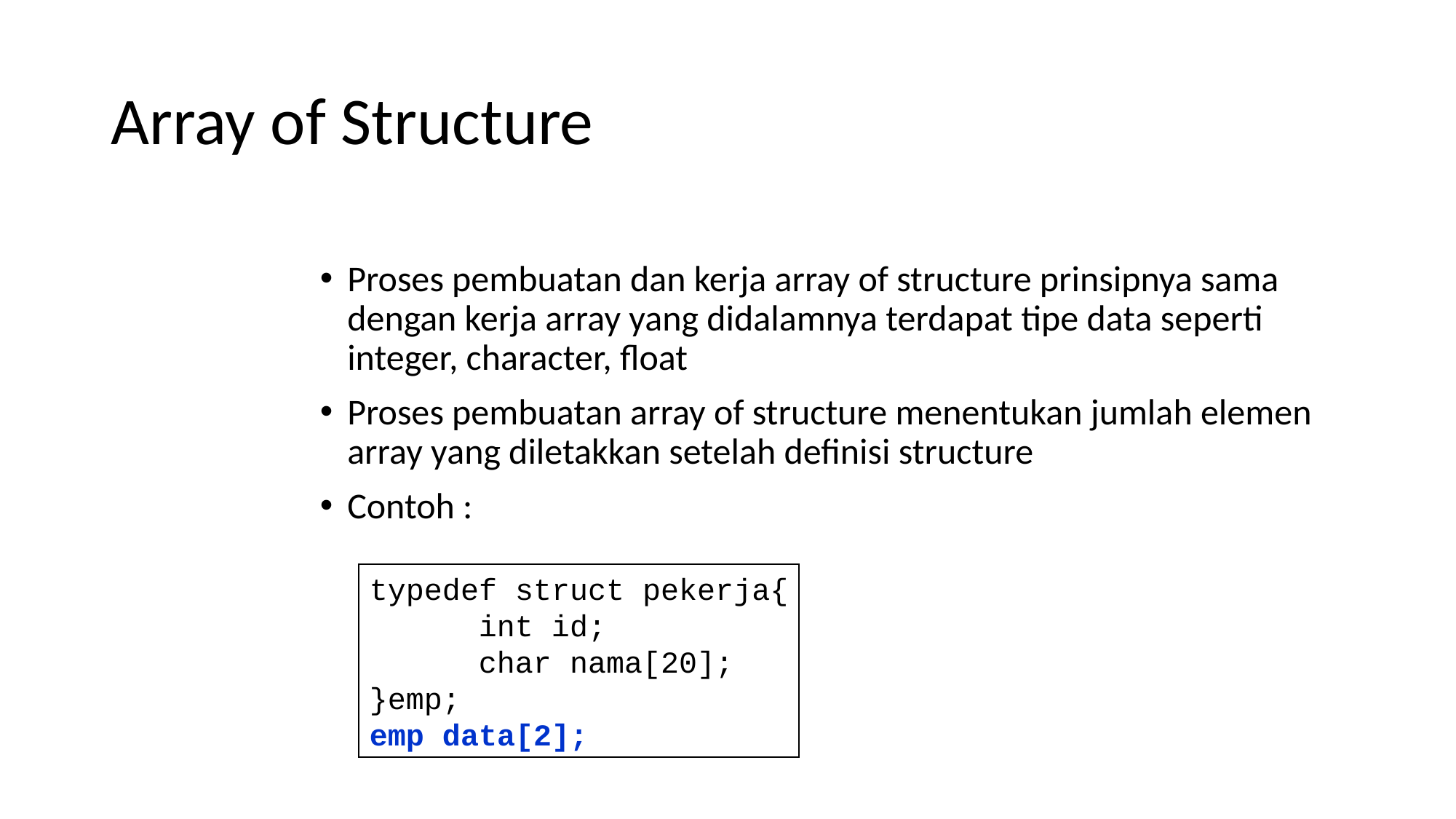

# Array of Structure
Proses pembuatan dan kerja array of structure prinsipnya sama dengan kerja array yang didalamnya terdapat tipe data seperti integer, character, float
Proses pembuatan array of structure menentukan jumlah elemen array yang diletakkan setelah definisi structure
Contoh :
typedef struct pekerja{
	int id;
	char nama[20];
}emp;
emp data[2];